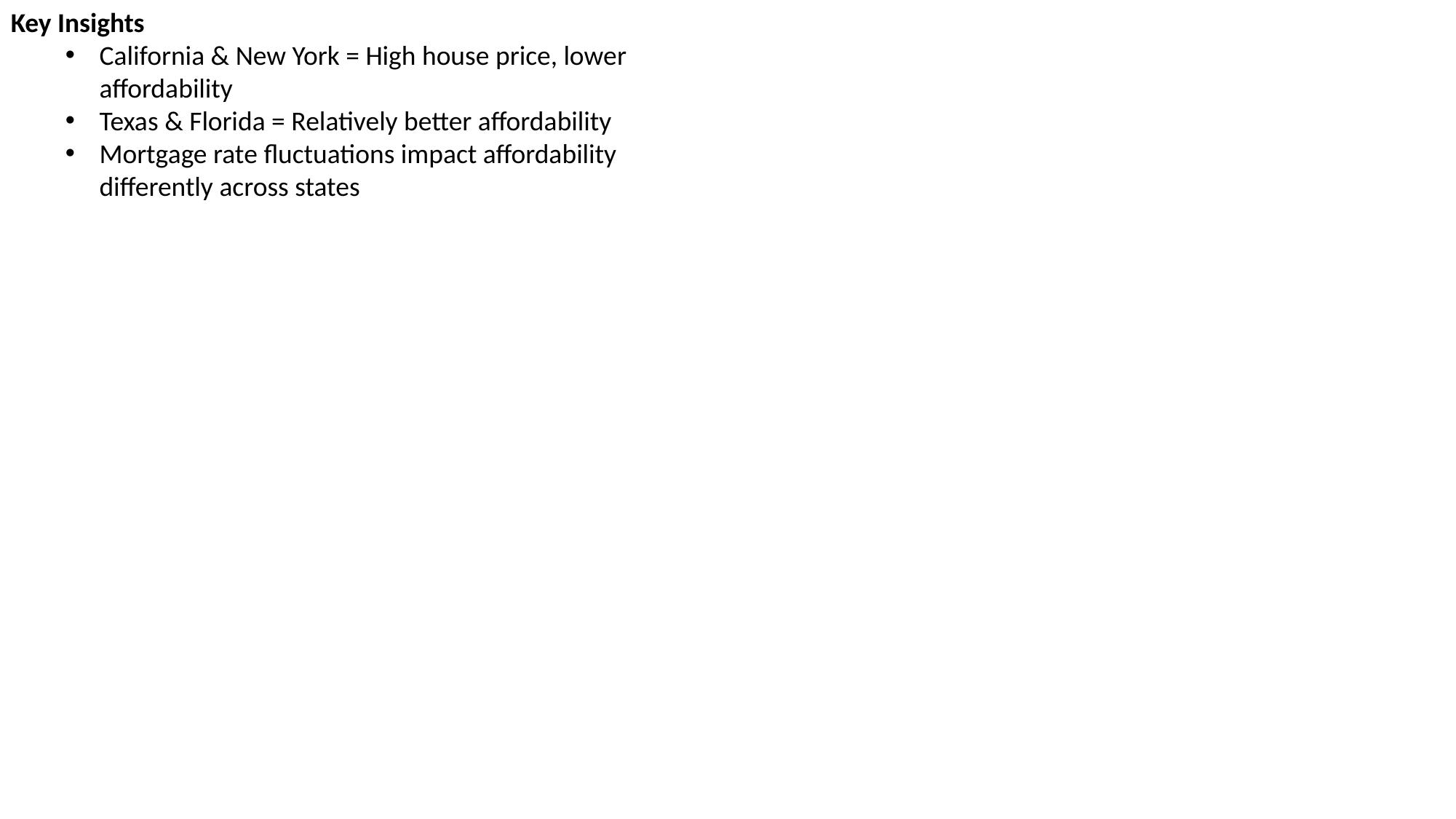

Key Insights
California & New York = High house price, lower affordability
Texas & Florida = Relatively better affordability
Mortgage rate fluctuations impact affordability differently across states